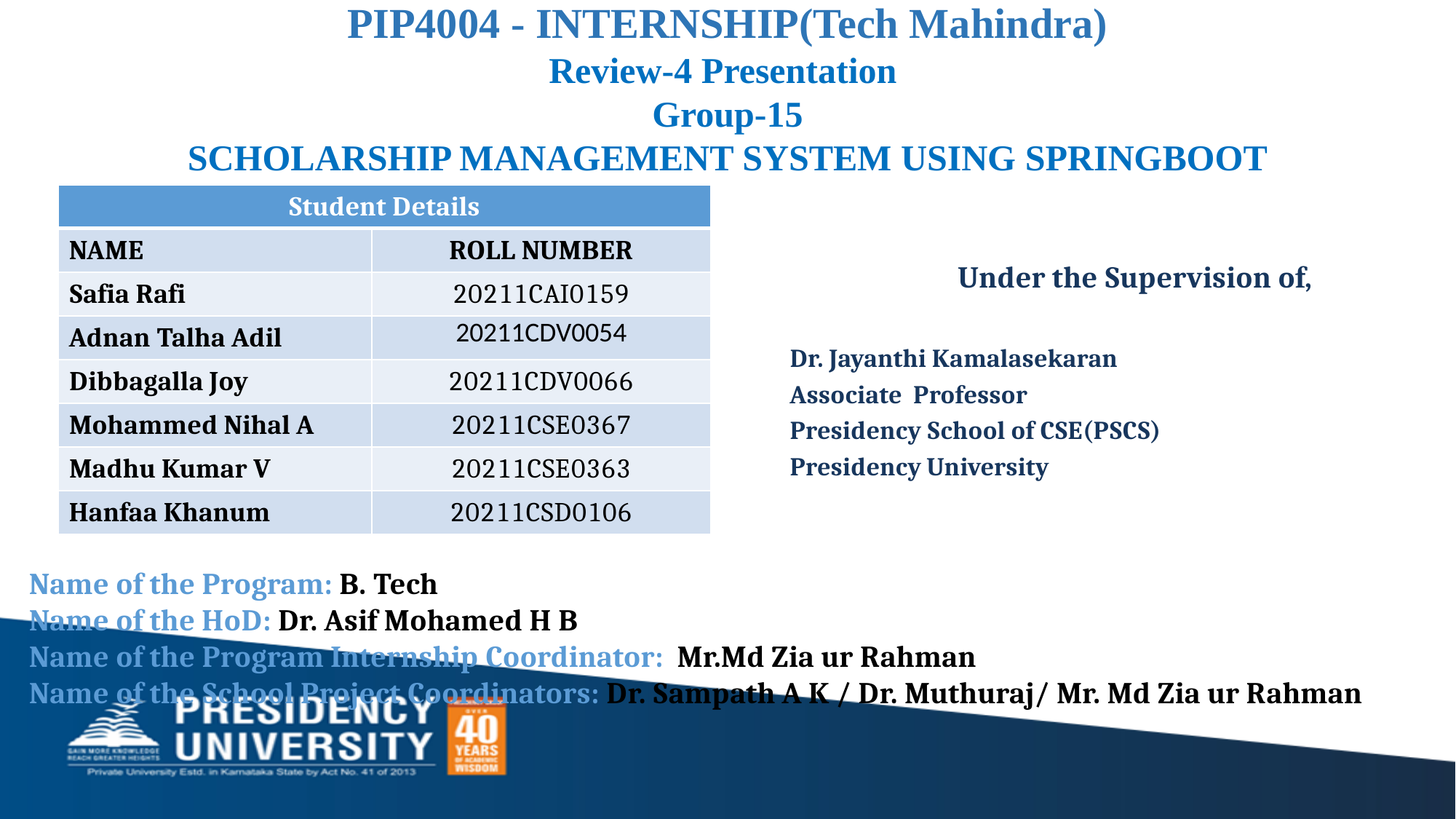

PIP4004 - INTERNSHIP(Tech Mahindra)
Review-4 Presentation
Group-15
SCHOLARSHIP MANAGEMENT SYSTEM USING SPRINGBOOT
| Student Details |  |
| --- | --- |
| NAME | ROLL NUMBER |
| Safia Rafi | 20211CAI0159 |
| Adnan Talha Adil | 20211CDV0054 |
| Dibbagalla Joy | 20211CDV0066 |
| Mohammed Nihal A | 20211CSE0367 |
| Madhu Kumar V | 20211CSE0363 |
| Hanfaa Khanum | 20211CSD0106 |
Under the Supervision of,

Dr. Jayanthi Kamalasekaran
Associate  Professor
Presidency School of CSE(PSCS)
Presidency University

Name of the Program: B. Tech
Name of the HoD: Dr. Asif Mohamed H B
Name of the Program Internship Coordinator:  Mr.Md Zia ur Rahman
Name of the School Project Coordinators: Dr. Sampath A K / Dr. Muthuraj/ Mr. Md Zia ur Rahman